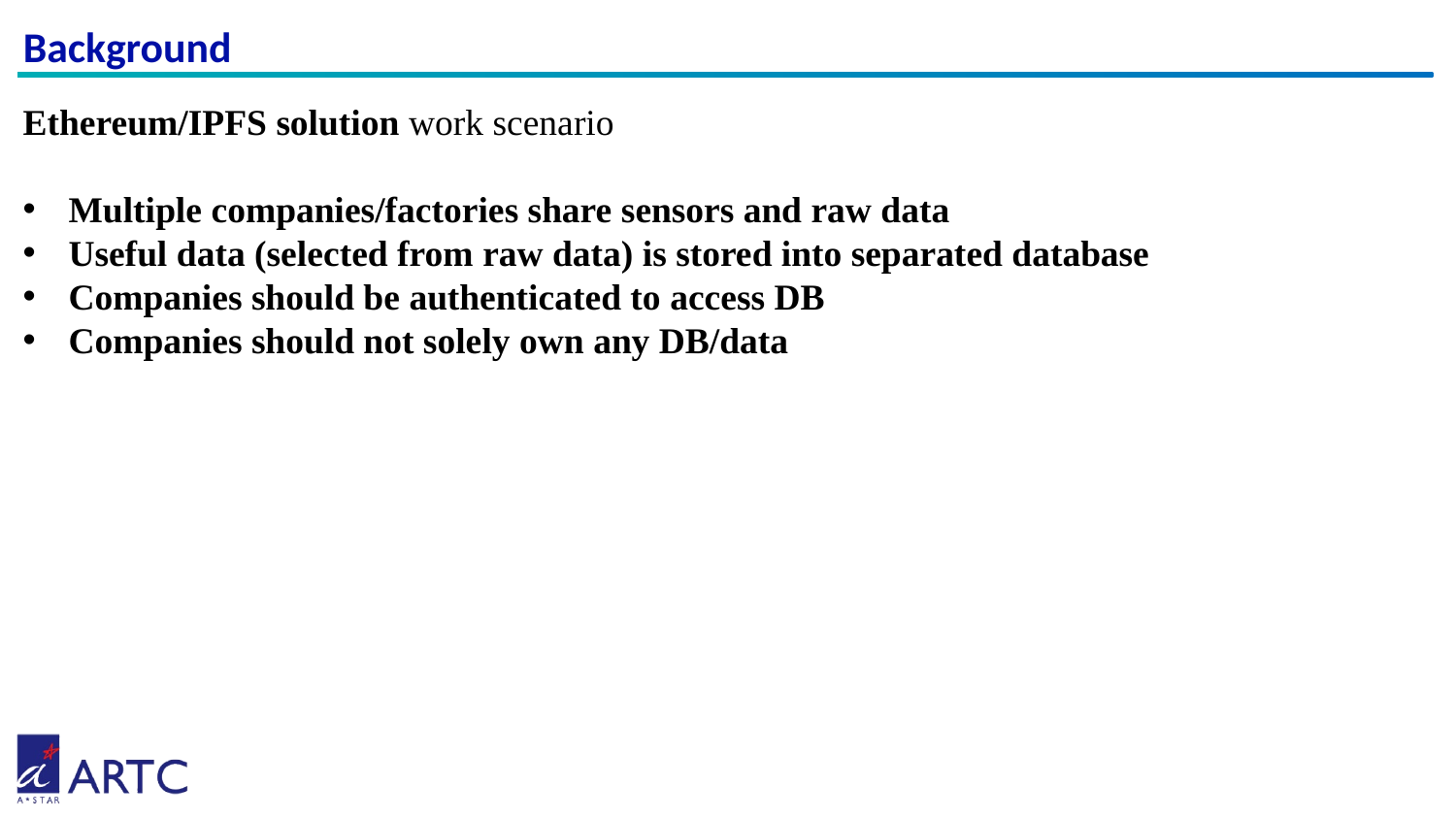

# Background
Ethereum/IPFS solution work scenario

Multiple companies/factories share sensors and raw data
Useful data (selected from raw data) is stored into separated database
Companies should be authenticated to access DB
Companies should not solely own any DB/data